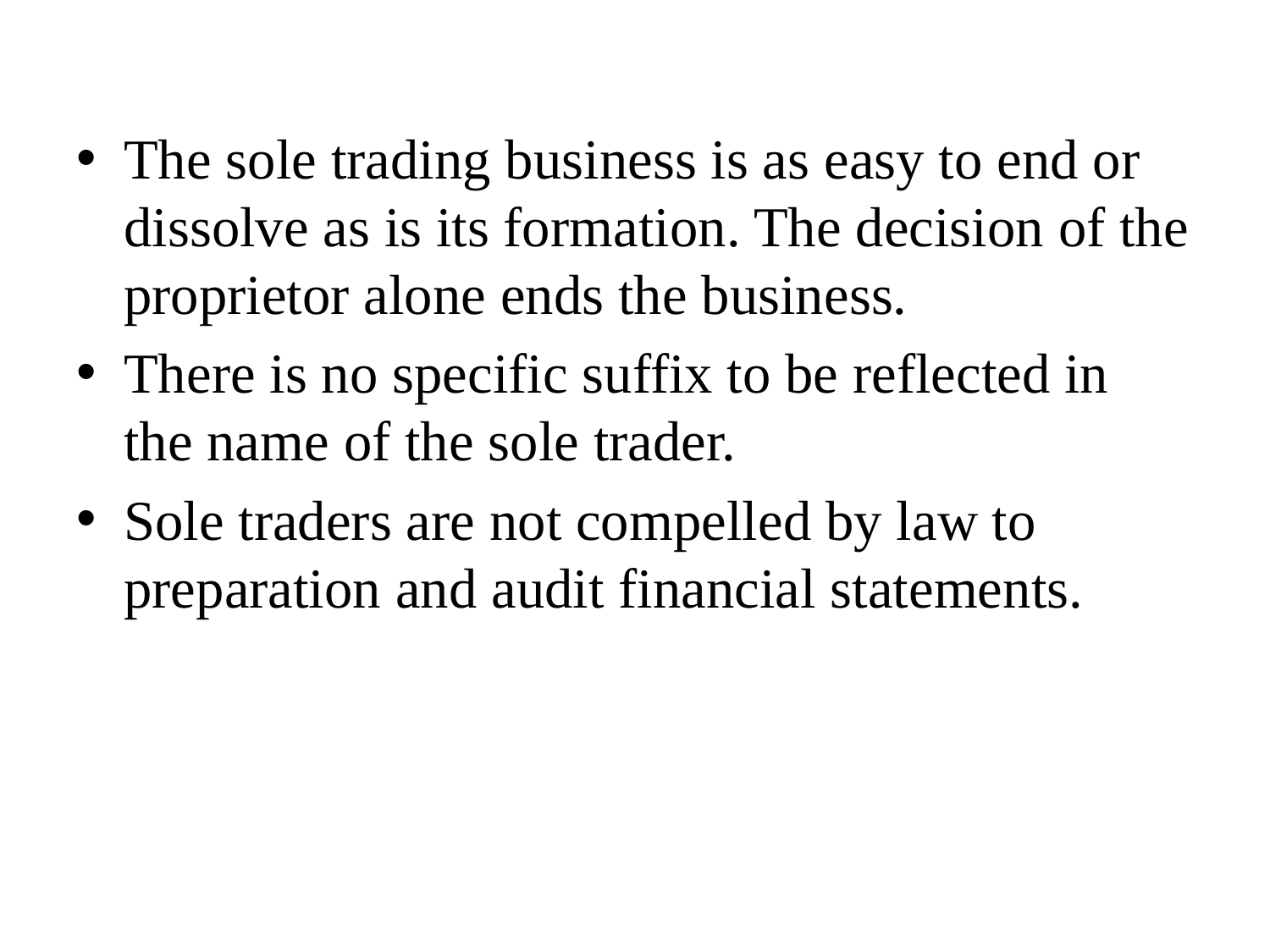

The sole trading business is as easy to end or dissolve as is its formation. The decision of the proprietor alone ends the business.
There is no specific suffix to be reflected in the name of the sole trader.
Sole traders are not compelled by law to preparation and audit financial statements.